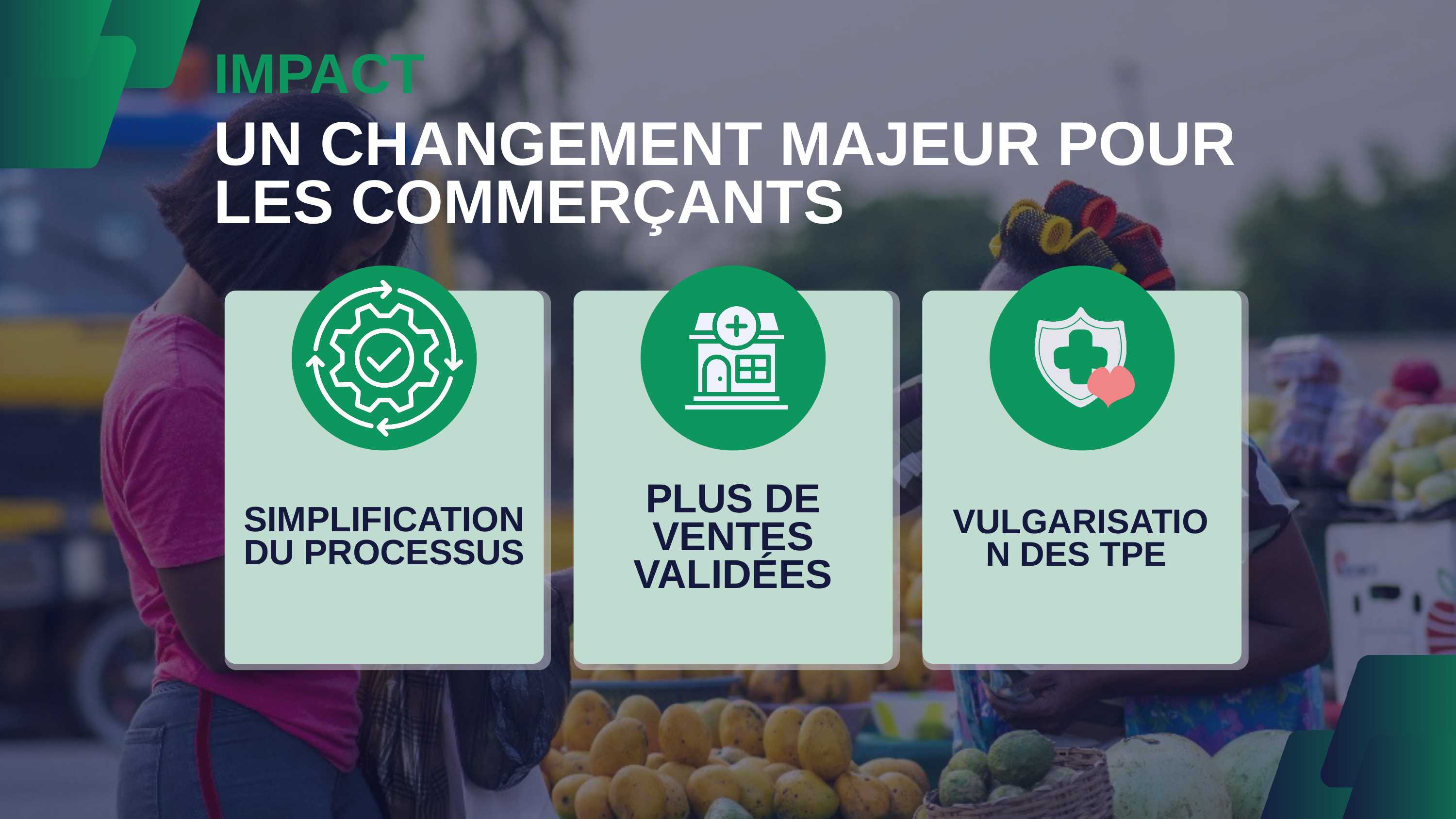

IMPACT
UN CHANGEMENT MAJEUR POUR LES COMMERÇANTS

PLUS DE VENTES VALIDÉES
SIMPLIFICATION DU PROCESSUS
VULGARISATION DES TPE